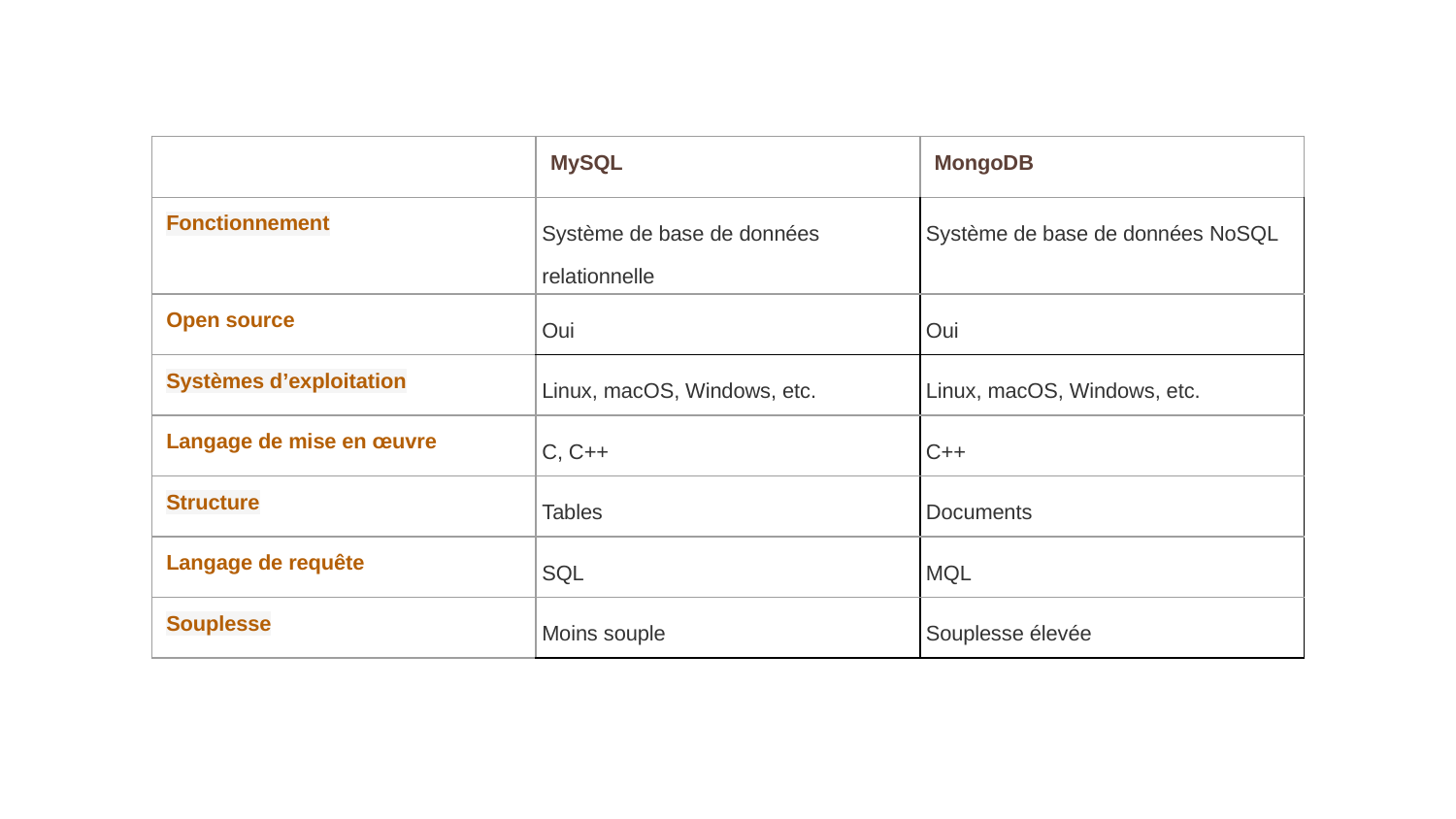

|  | MySQL | MongoDB |
| --- | --- | --- |
| Fonctionnement | Système de base de données relationnelle | Système de base de données NoSQL |
| Open source | Oui | Oui |
| Systèmes d’exploitation | Linux, macOS, Windows, etc. | Linux, macOS, Windows, etc. |
| Langage de mise en œuvre | C, C++ | C++ |
| Structure | Tables | Documents |
| Langage de requête | SQL | MQL |
| Souplesse | Moins souple | Souplesse élevée |